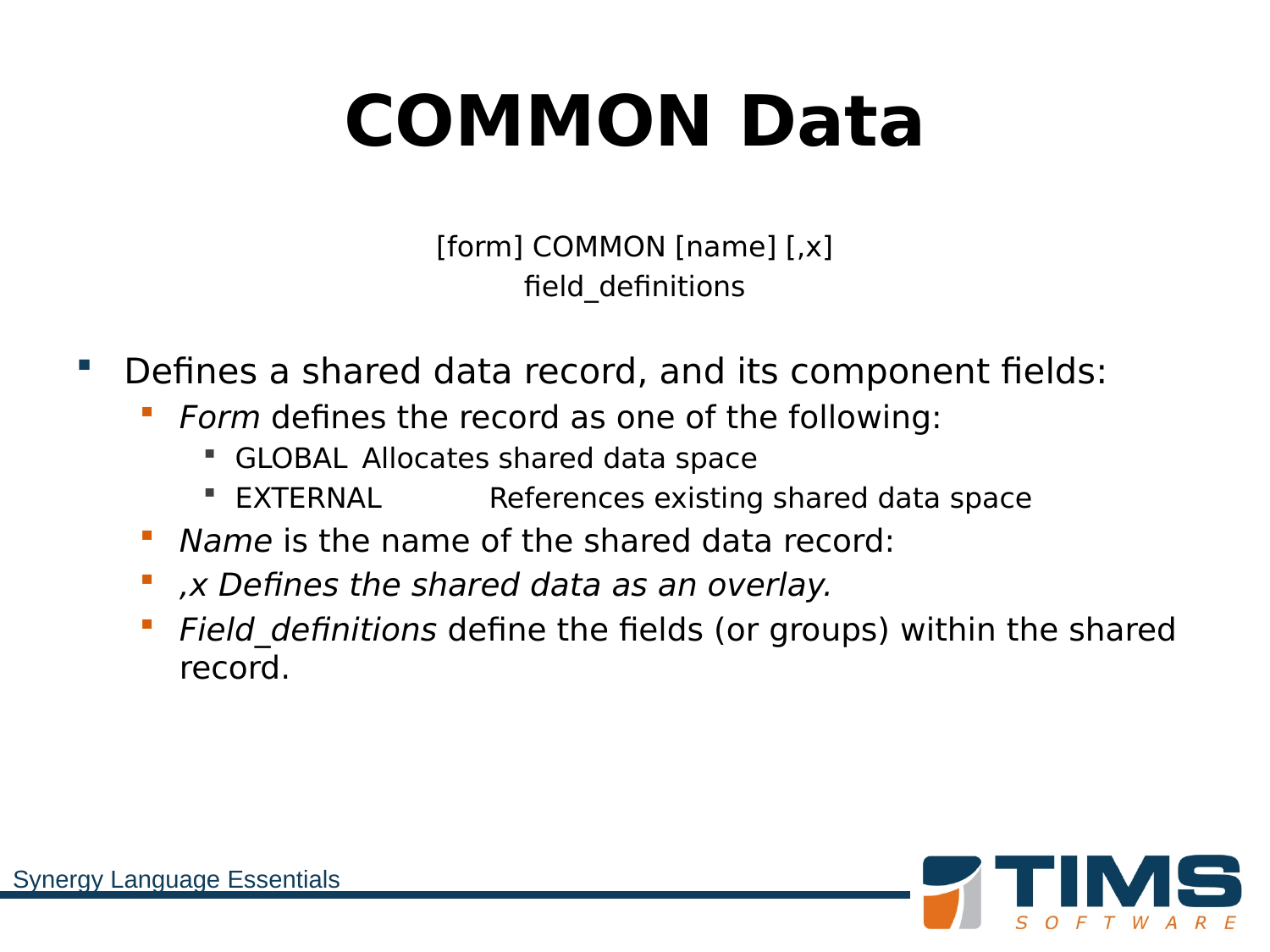

# COMMON Data
[form] COMMON [name] [,x]
field_definitions

Defines a shared data record, and its component fields:
Form defines the record as one of the following:
GLOBAL	Allocates shared data space
EXTERNAL	References existing shared data space
Name is the name of the shared data record:
,x Defines the shared data as an overlay.
Field_definitions define the fields (or groups) within the shared record.
Synergy Language Essentials